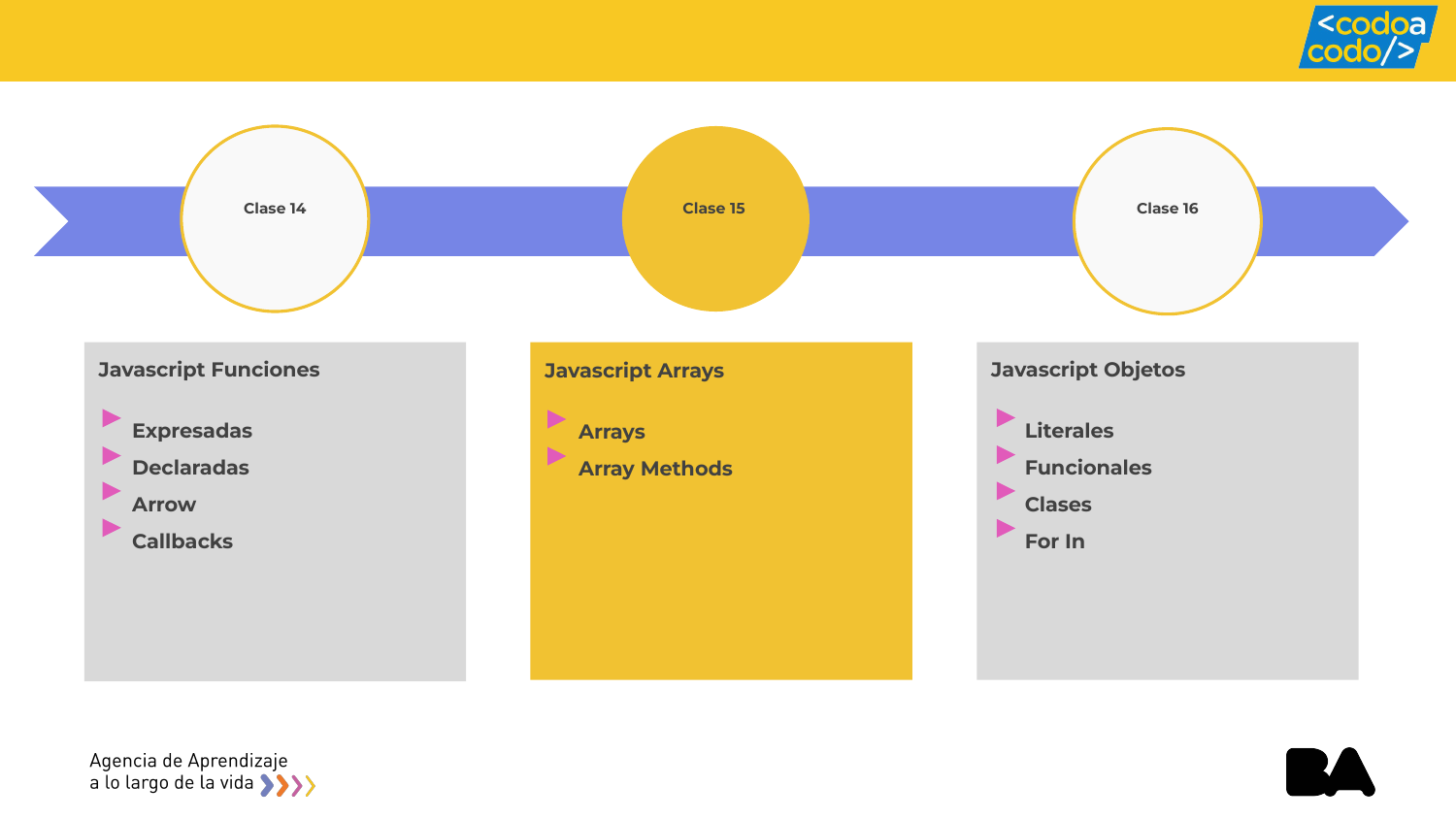

# Clase 14
Clase 15
Clase 16
Javascript Funciones

      Expresadas
      Declaradas
      Arrow
      Callbacks

Javascript Objetos

      Literales
      Funcionales
      Clases
      For In

Javascript Arrays

      Arrays
      Array Methods